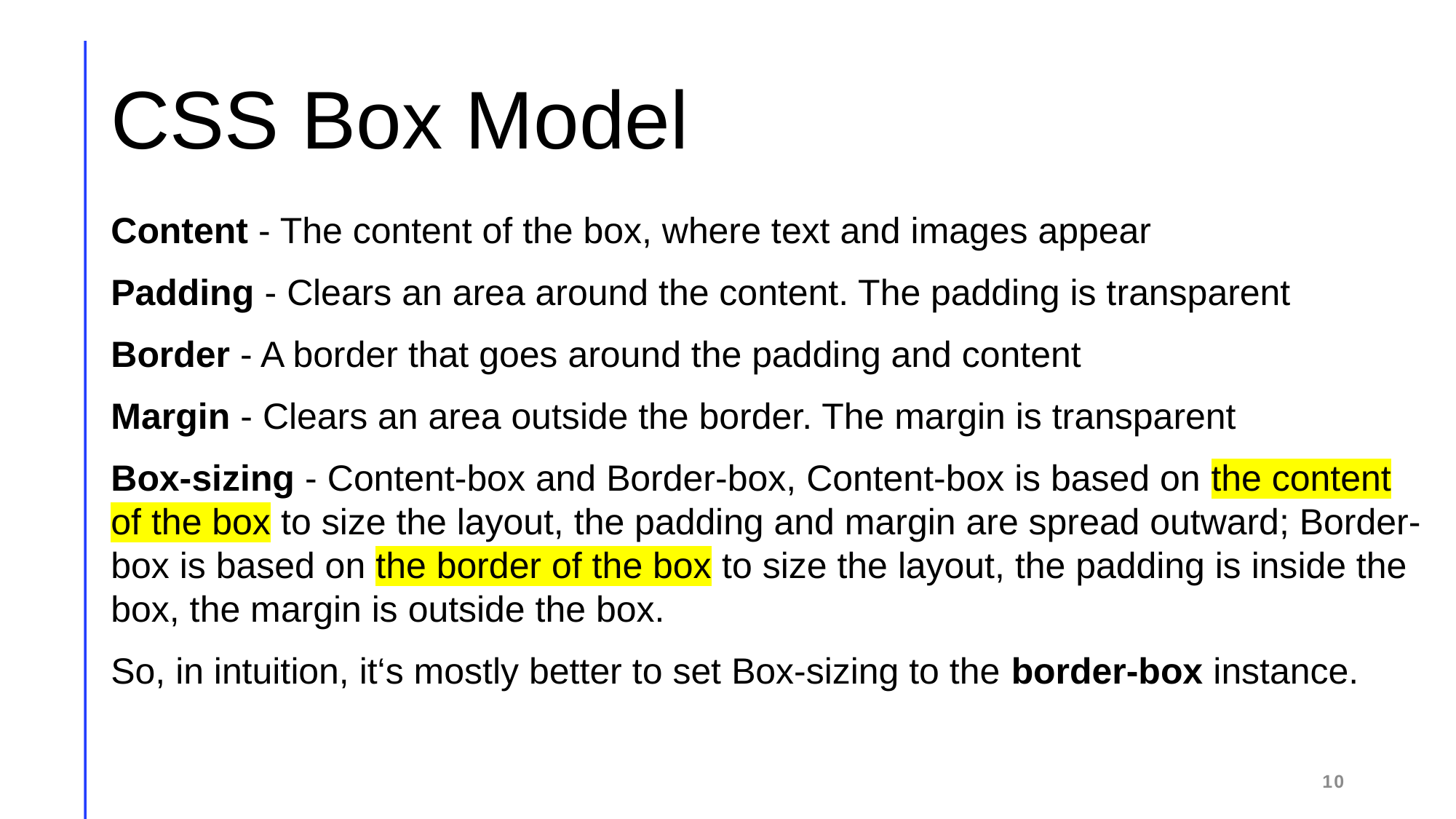

# CSS Box Model
Content - The content of the box, where text and images appear
Padding - Clears an area around the content. The padding is transparent
Border - A border that goes around the padding and content
Margin - Clears an area outside the border. The margin is transparent
Box-sizing - Content-box and Border-box, Content-box is based on the content of the box to size the layout, the padding and margin are spread outward; Border-box is based on the border of the box to size the layout, the padding is inside the box, the margin is outside the box.
So, in intuition, it‘s mostly better to set Box-sizing to the border-box instance.
10